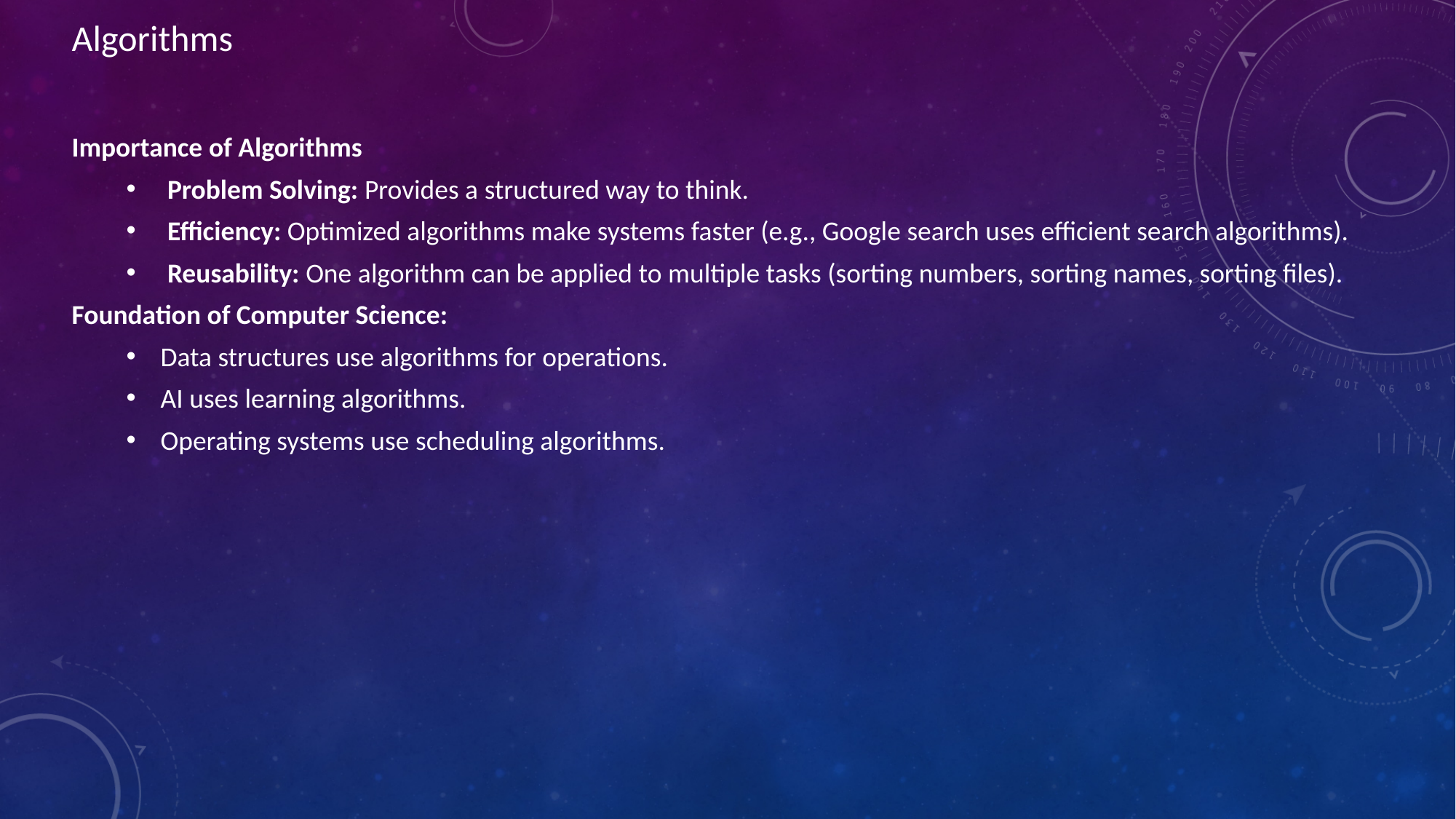

Algorithms
Importance of Algorithms
Problem Solving: Provides a structured way to think.
Efficiency: Optimized algorithms make systems faster (e.g., Google search uses efficient search algorithms).
Reusability: One algorithm can be applied to multiple tasks (sorting numbers, sorting names, sorting files).
Foundation of Computer Science:
Data structures use algorithms for operations.
AI uses learning algorithms.
Operating systems use scheduling algorithms.